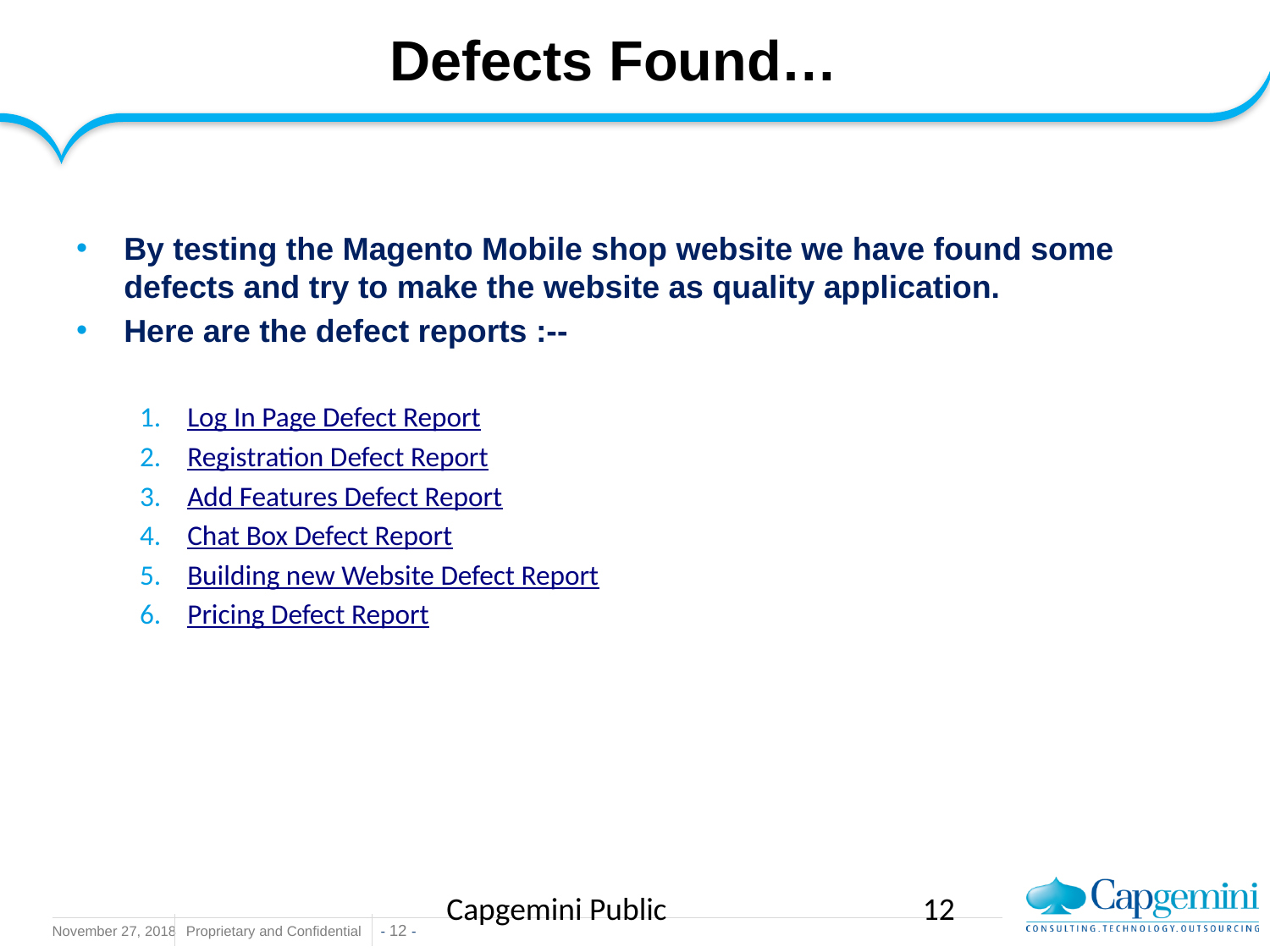

# Defects Found…
By testing the Magento Mobile shop website we have found some defects and try to make the website as quality application.
Here are the defect reports :--

Log In Page Defect Report
Registration Defect Report
Add Features Defect Report
Chat Box Defect Report
Building new Website Defect Report
Pricing Defect Report

Capgemini Public
12